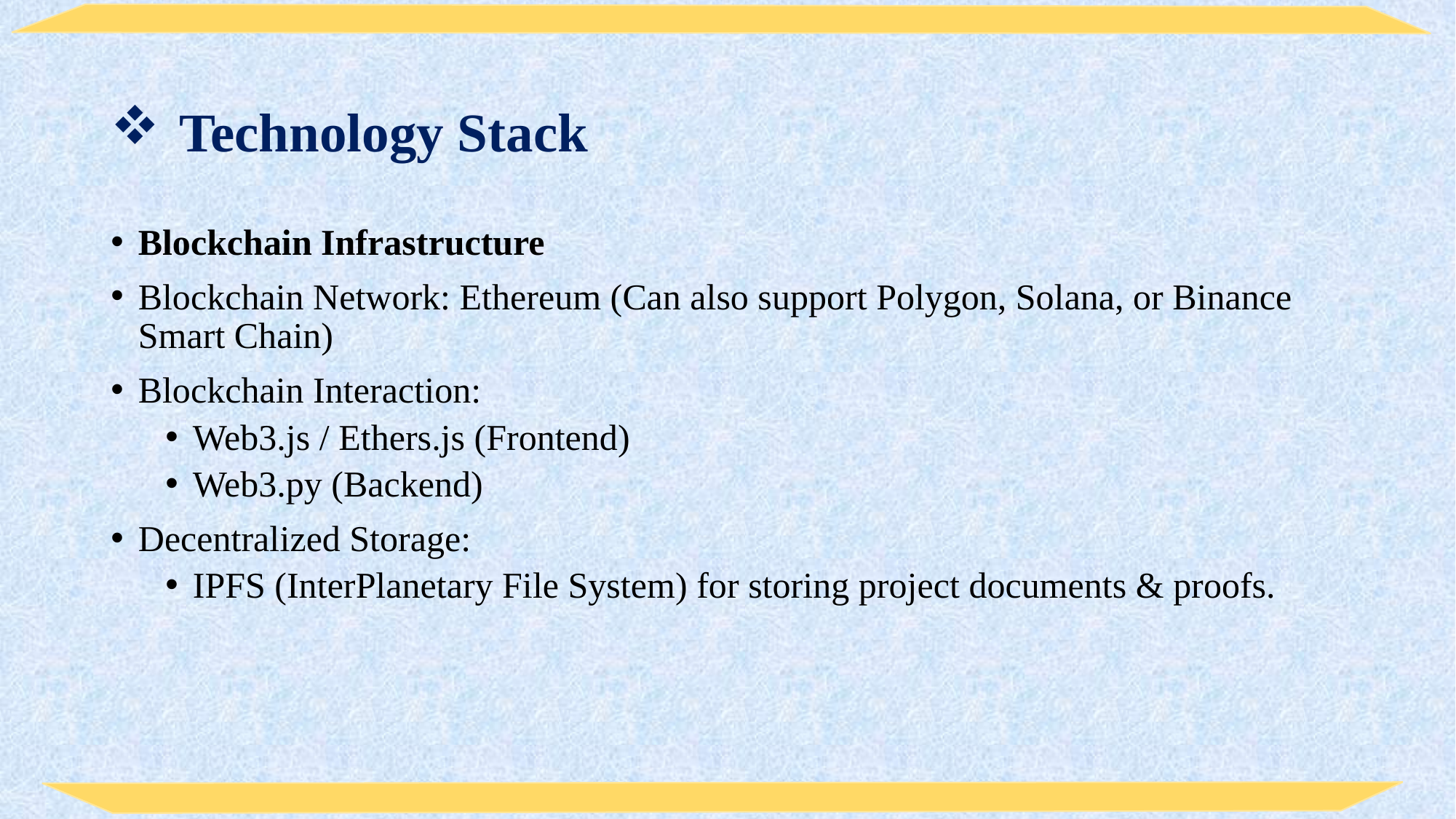

# Technology Stack
Blockchain Infrastructure
Blockchain Network: Ethereum (Can also support Polygon, Solana, or Binance Smart Chain)
Blockchain Interaction:
Web3.js / Ethers.js (Frontend)
Web3.py (Backend)
Decentralized Storage:
IPFS (InterPlanetary File System) for storing project documents & proofs.